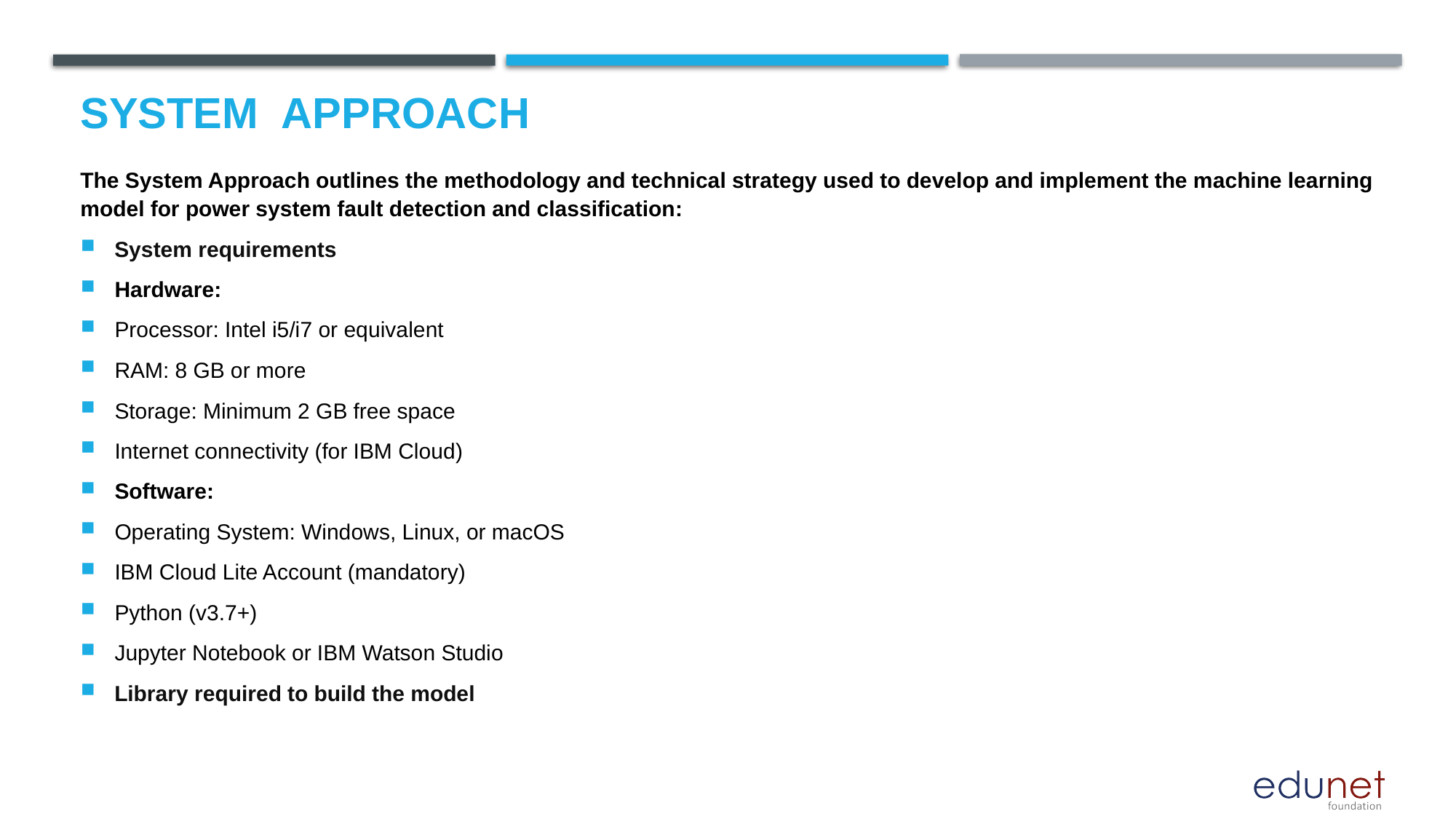

# System  Approach
The System Approach outlines the methodology and technical strategy used to develop and implement the machine learning model for power system fault detection and classification:
System requirements
Hardware:
Processor: Intel i5/i7 or equivalent
RAM: 8 GB or more
Storage: Minimum 2 GB free space
Internet connectivity (for IBM Cloud)
Software:
Operating System: Windows, Linux, or macOS
IBM Cloud Lite Account (mandatory)
Python (v3.7+)
Jupyter Notebook or IBM Watson Studio
Library required to build the model